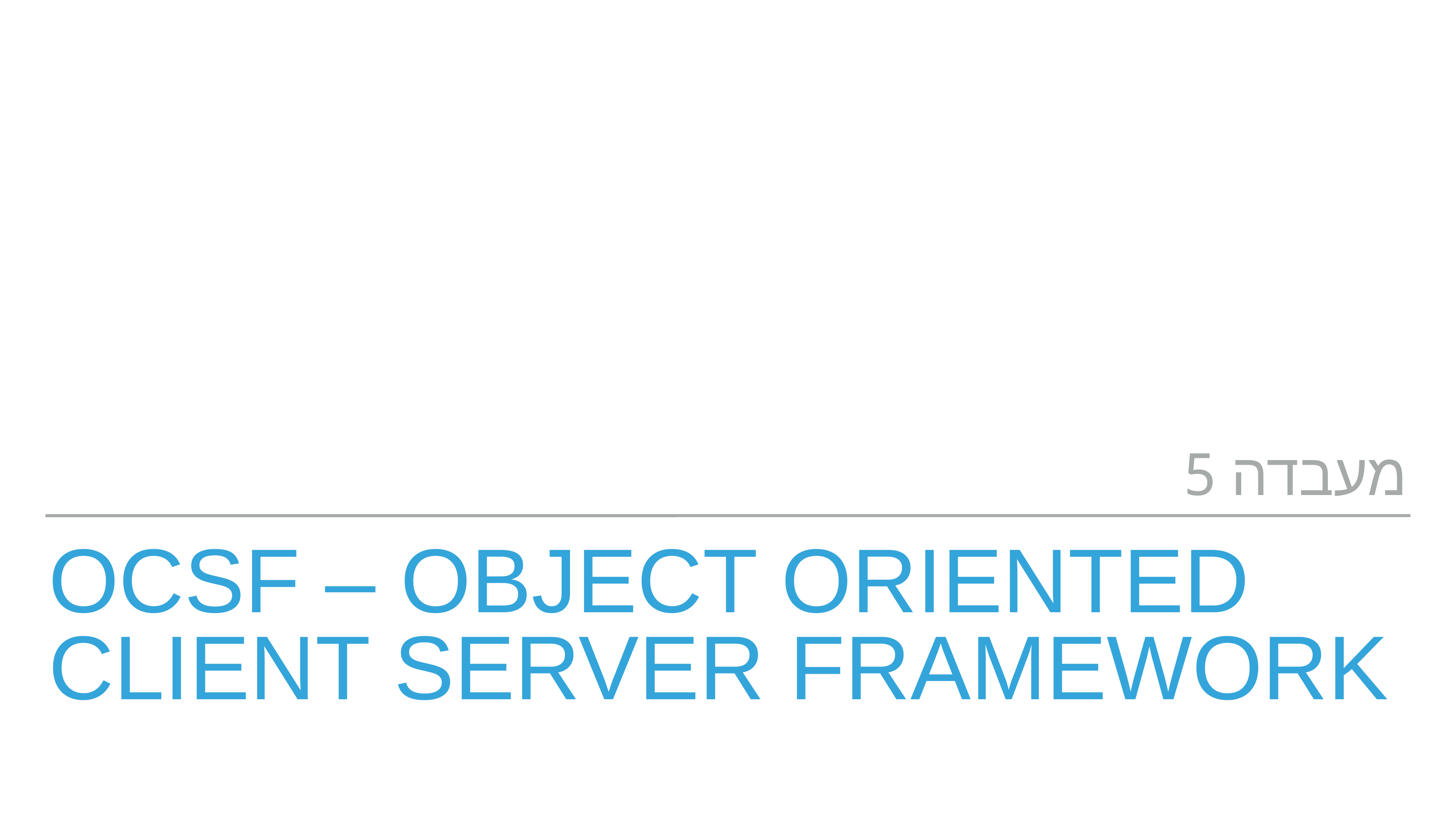

מעבדה 5
# OCSF – Object ORIeNTED Client Server Framework